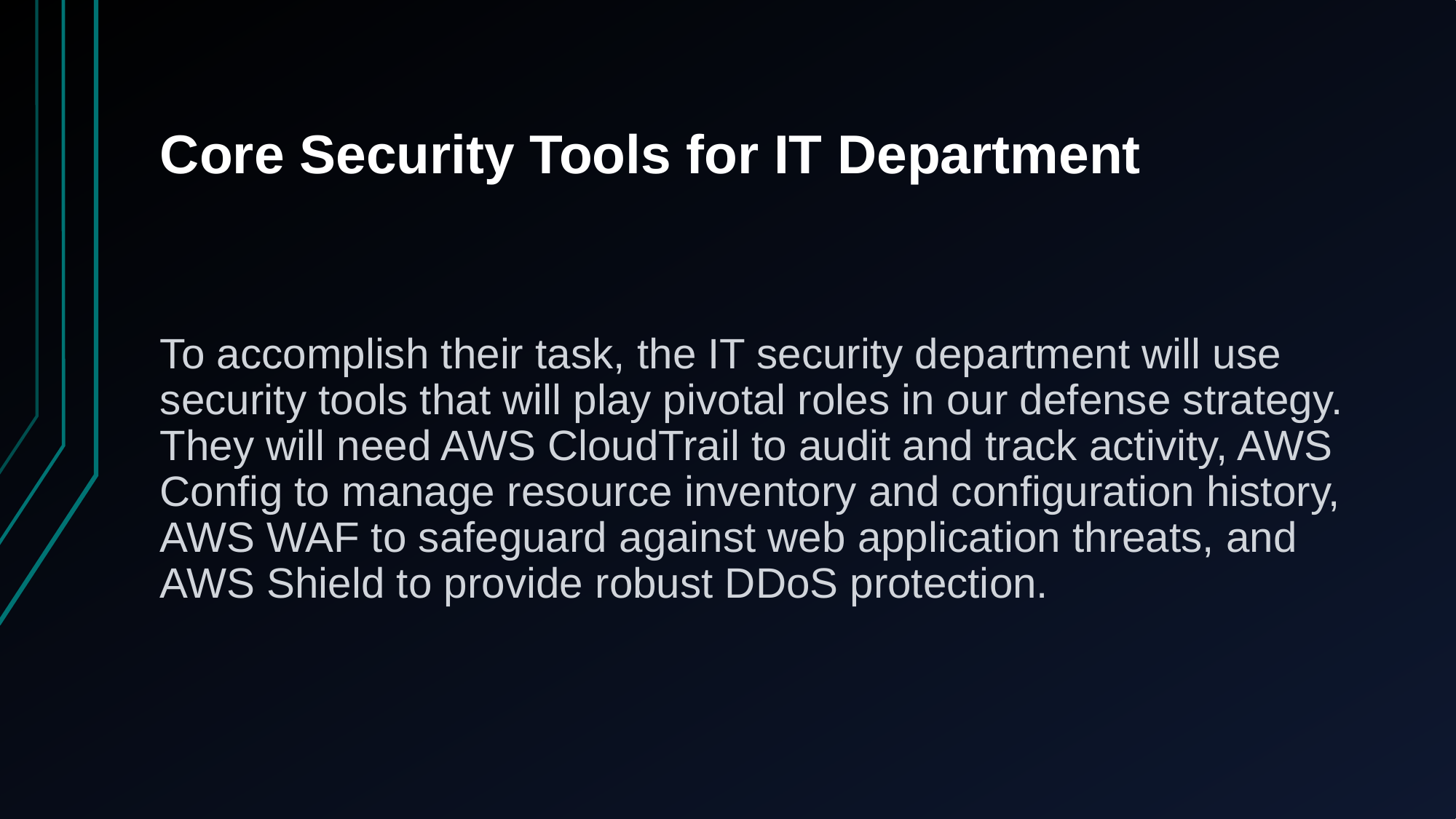

# Core Security Tools for IT Department
To accomplish their task, the IT security department will use security tools that will play pivotal roles in our defense strategy. They will need AWS CloudTrail to audit and track activity, AWS Config to manage resource inventory and configuration history, AWS WAF to safeguard against web application threats, and AWS Shield to provide robust DDoS protection.